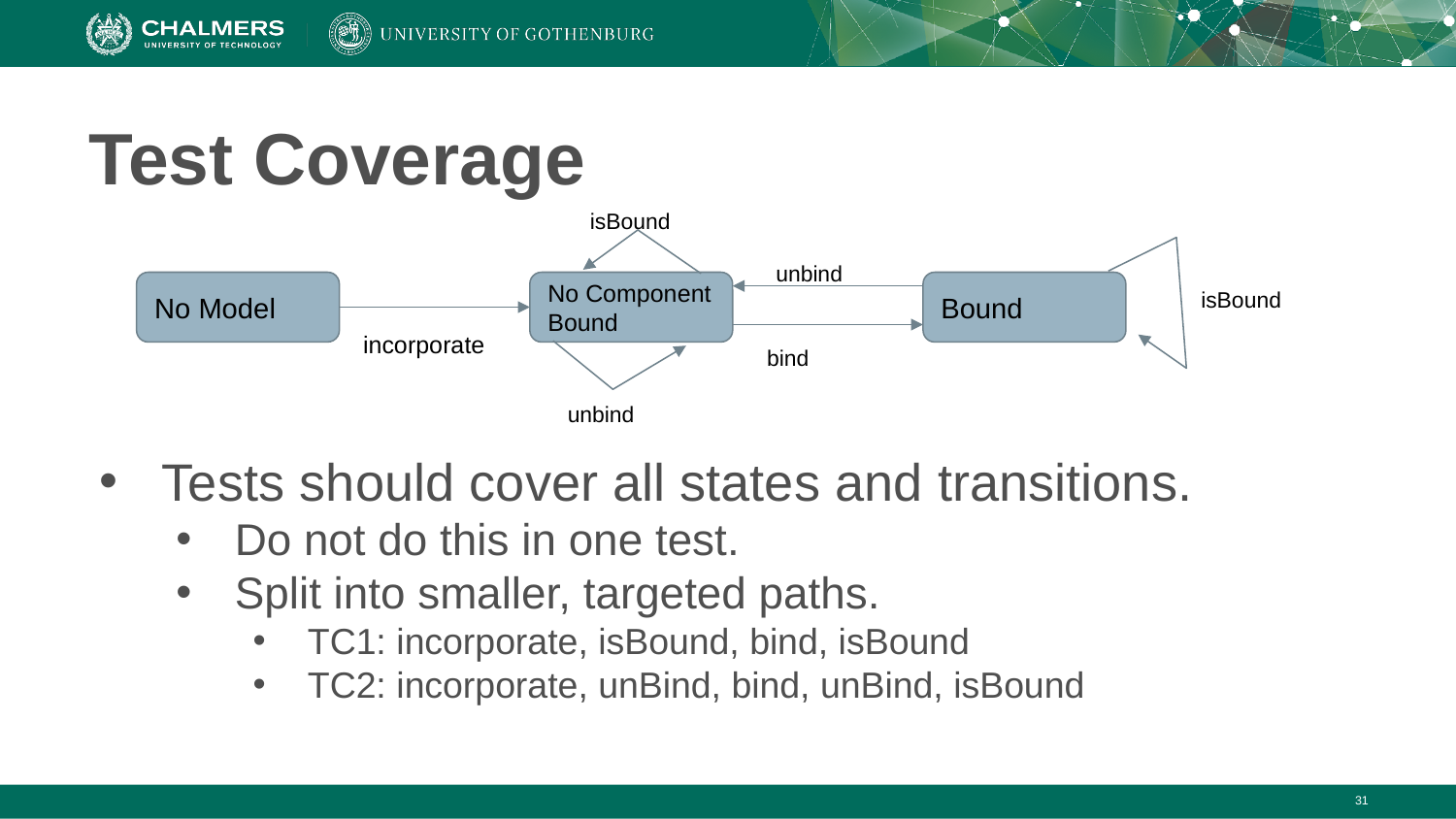

# Test Coverage
isBound

unbind
No Model
No Component Bound
Bound
isBound
incorporate
bind

unbind
Tests should cover all states and transitions.
Do not do this in one test.
Split into smaller, targeted paths.
TC1: incorporate, isBound, bind, isBound
TC2: incorporate, unBind, bind, unBind, isBound
31